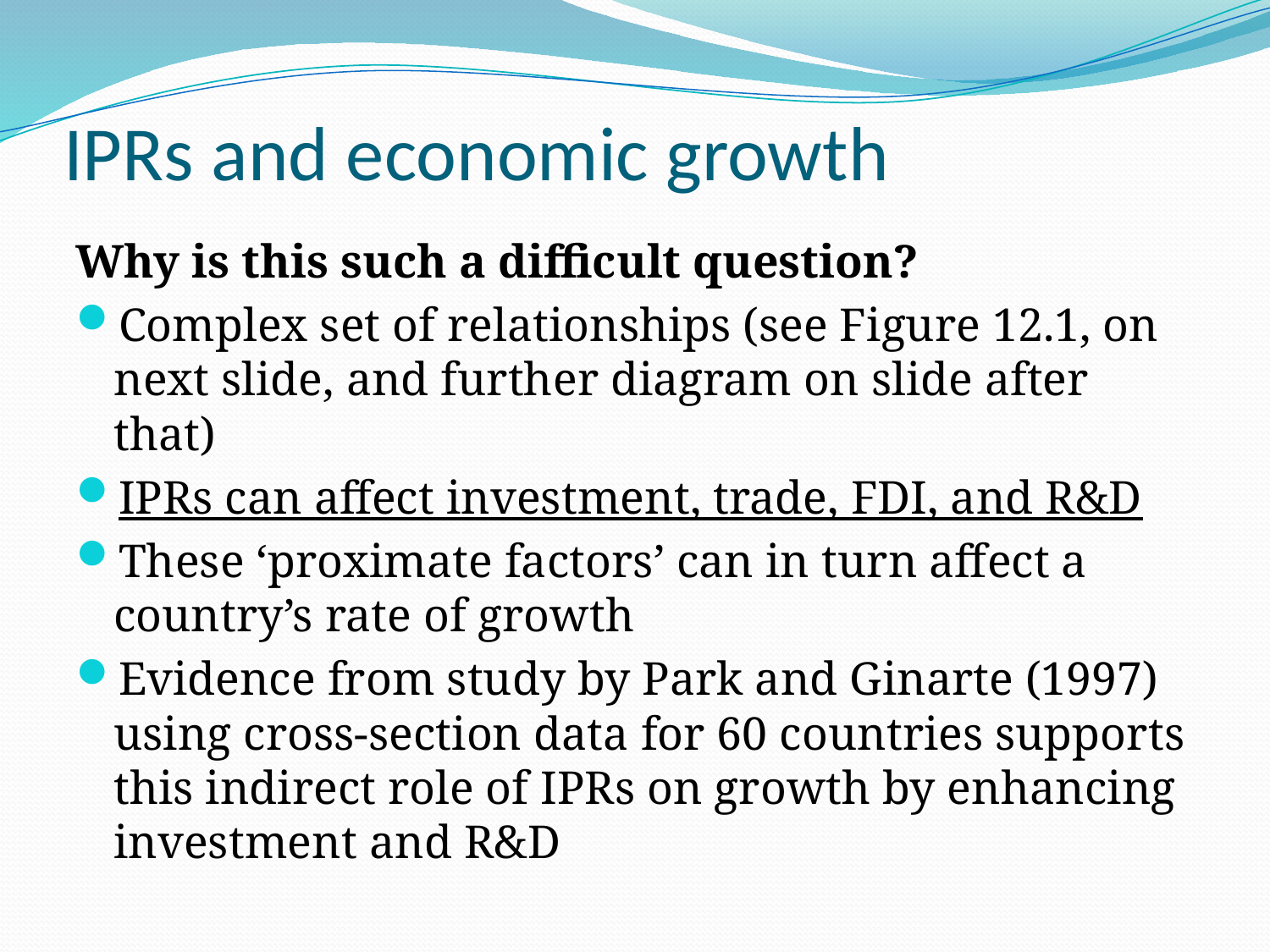

# IPRs and economic growth
Why is this such a difficult question?
Complex set of relationships (see Figure 12.1, on next slide, and further diagram on slide after that)
IPRs can affect investment, trade, FDI, and R&D
These ‘proximate factors’ can in turn affect a country’s rate of growth
Evidence from study by Park and Ginarte (1997) using cross-section data for 60 countries supports this indirect role of IPRs on growth by enhancing investment and R&D